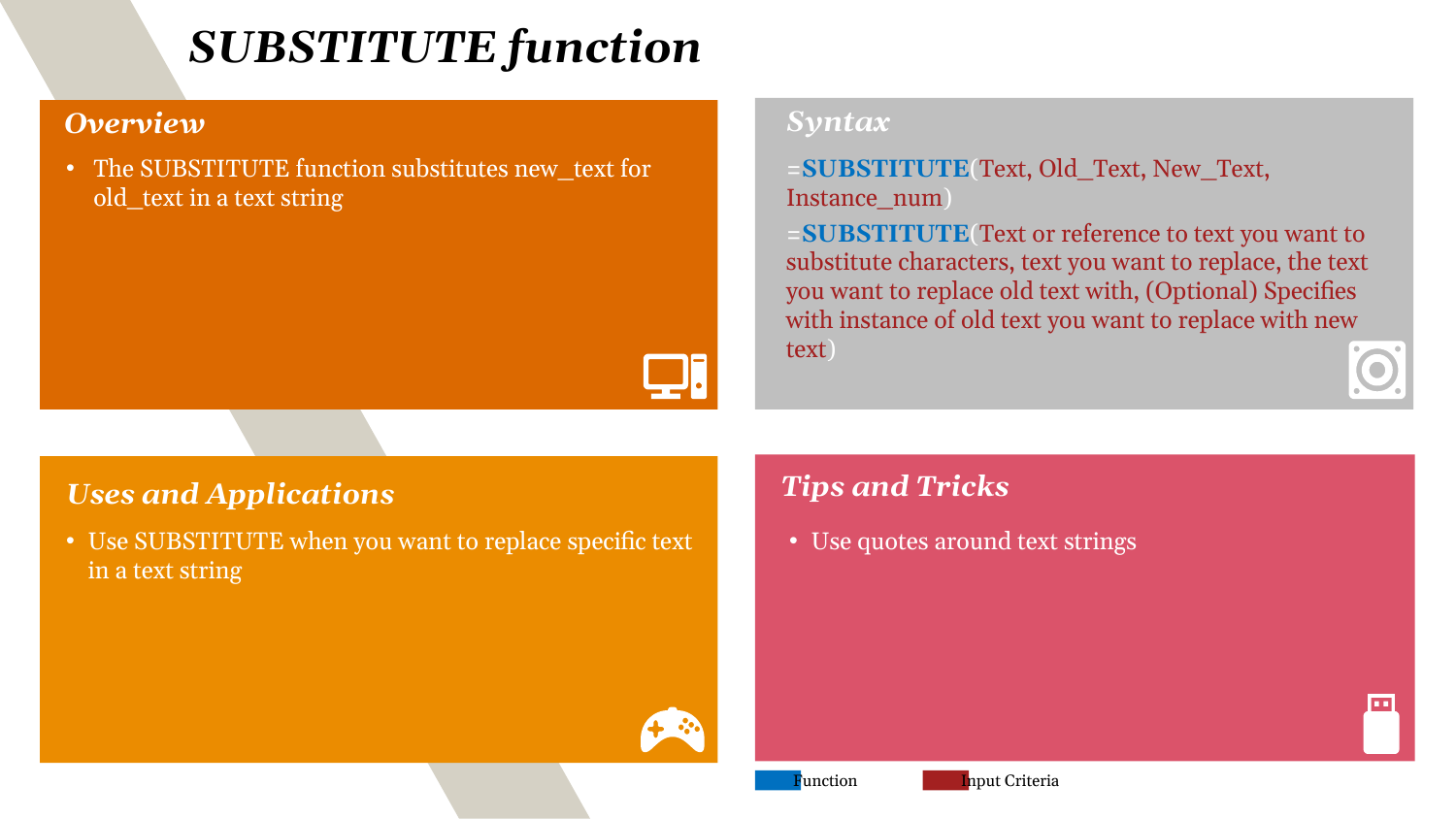

# SUBSTITUTE function

Syntax
Overview
The SUBSTITUTE function substitutes new_text for old_text in a text string
=SUBSTITUTE(Text, Old_Text, New_Text, Instance_num)
=SUBSTITUTE(Text or reference to text you want to substitute characters, text you want to replace, the text you want to replace old text with, (Optional) Specifies with instance of old text you want to replace with new text)

Tips and Tricks
Uses and Applications
Use SUBSTITUTE when you want to replace specific text in a text string
Use quotes around text strings

Function

Input Criteria